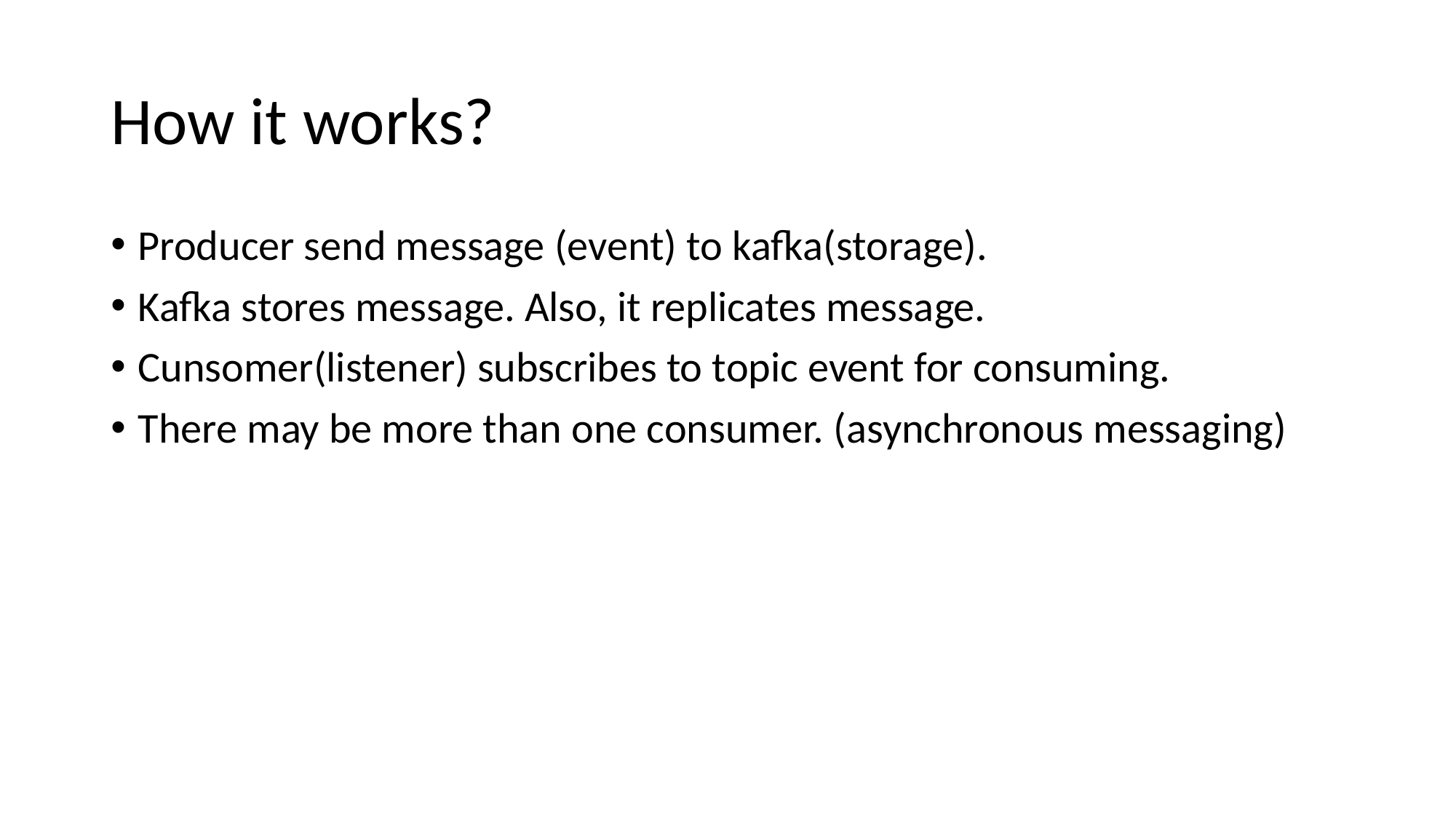

# How it works?
Producer send message (event) to kafka(storage).
Kafka stores message. Also, it replicates message.
Cunsomer(listener) subscribes to topic event for consuming.
There may be more than one consumer. (asynchronous messaging)